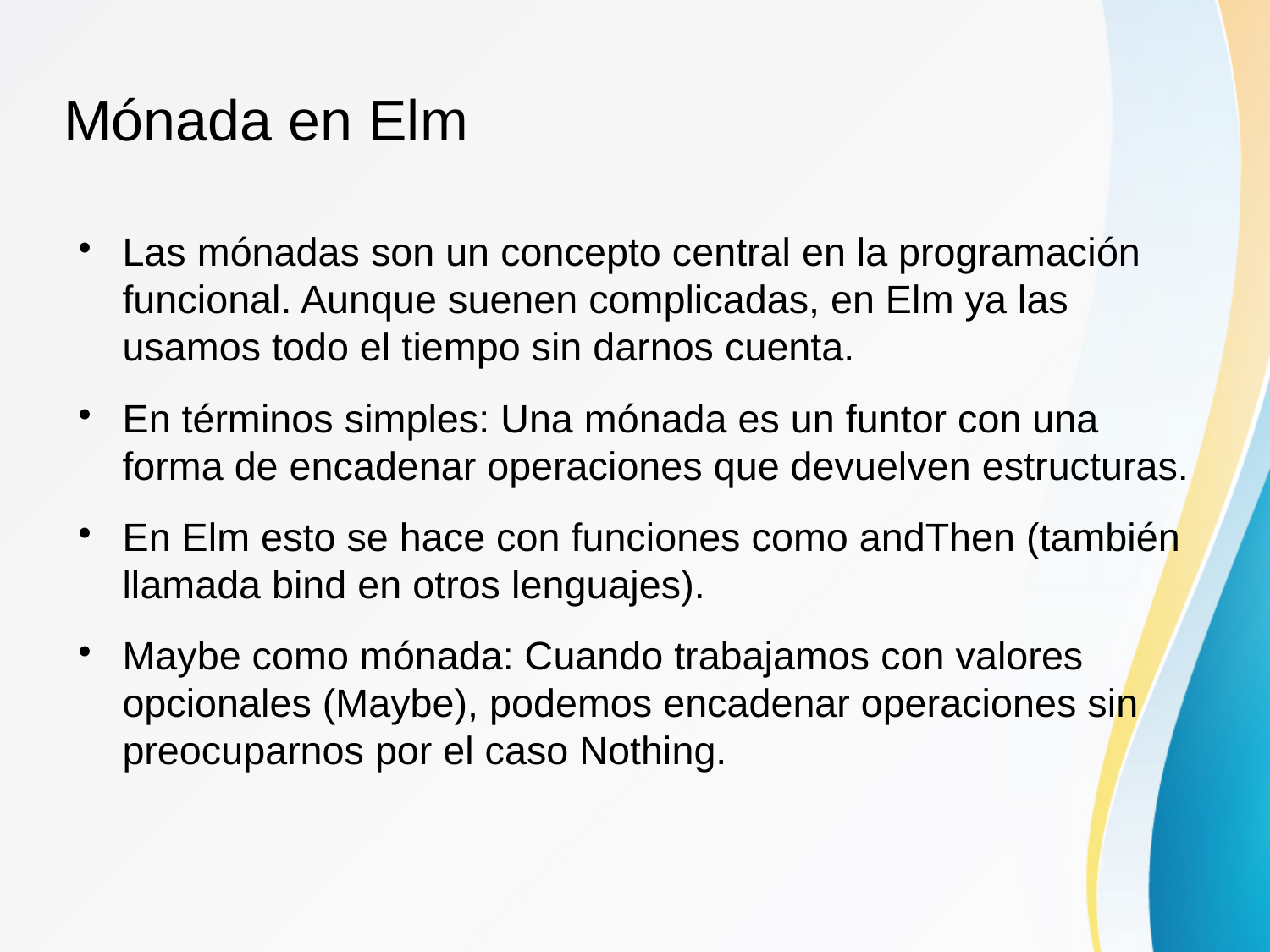

Mónada en Elm
Las mónadas son un concepto central en la programación funcional. Aunque suenen complicadas, en Elm ya las usamos todo el tiempo sin darnos cuenta.
En términos simples: Una mónada es un funtor con una forma de encadenar operaciones que devuelven estructuras.
En Elm esto se hace con funciones como andThen (también llamada bind en otros lenguajes).
Maybe como mónada: Cuando trabajamos con valores opcionales (Maybe), podemos encadenar operaciones sin preocuparnos por el caso Nothing.